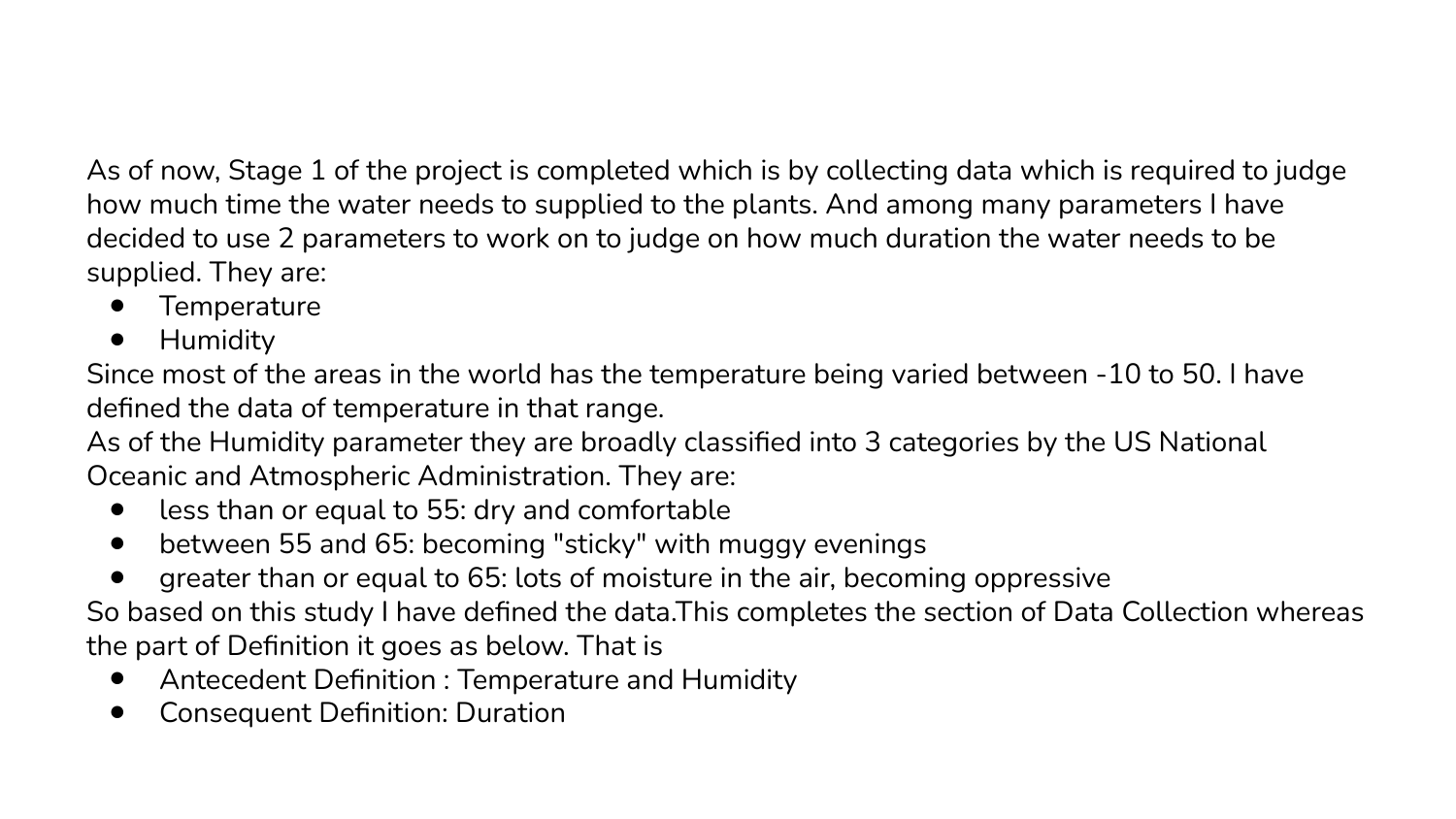

As of now, Stage 1 of the project is completed which is by collecting data which is required to judge how much time the water needs to supplied to the plants. And among many parameters I have decided to use 2 parameters to work on to judge on how much duration the water needs to be supplied. They are:
Temperature
Humidity
Since most of the areas in the world has the temperature being varied between -10 to 50. I have defined the data of temperature in that range.
As of the Humidity parameter they are broadly classified into 3 categories by the US National Oceanic and Atmospheric Administration. They are:
less than or equal to 55: dry and comfortable
between 55 and 65: becoming "sticky" with muggy evenings
greater than or equal to 65: lots of moisture in the air, becoming oppressive
So based on this study I have defined the data.This completes the section of Data Collection whereas the part of Definition it goes as below. That is
Antecedent Definition : Temperature and Humidity
Consequent Definition: Duration